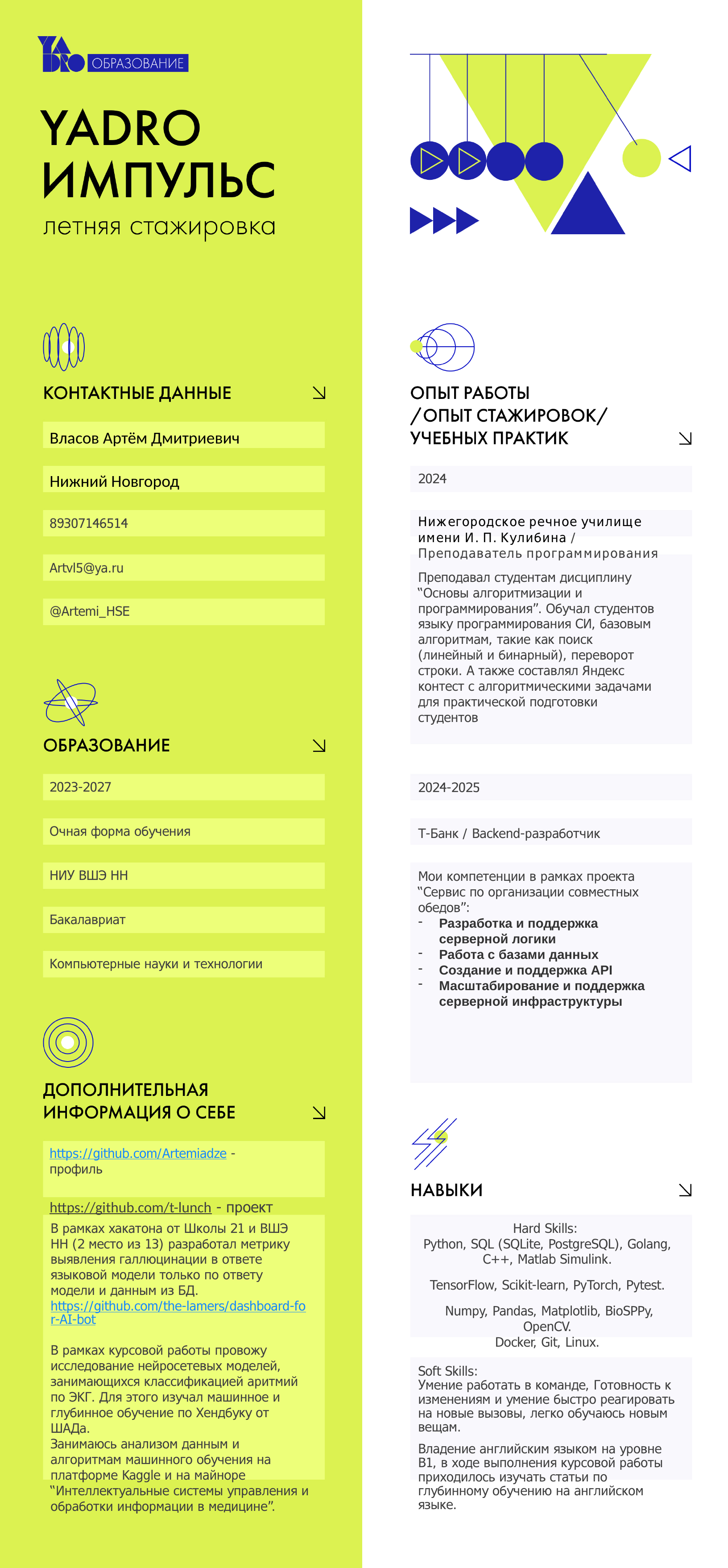

Власов Артём Дмитриевич
Нижний Новгород
2024
Нижегородское речное училище имени И. П. Кулибина / Преподаватель программирования
89307146514
Artvl5@ya.ru
Преподавал студентам дисциплину “Основы алгоритмизации и программирования”. Обучал студентов языку программирования СИ, базовым алгоритмам, такие как поиск (линейный и бинарный), переворот строки. А также составлял Яндекс контест с алгоритмическими задачами для практической подготовки студентов
@Artemi_HSE
2023-2027
2024-2025
Очная форма обучения
Т-Банк / Backend-разработчик
НИУ ВШЭ НН
Мои компетенции в рамках проекта “Сервис по организации совместных обедов”:
Разработка и поддержка серверной логики
Работа с базами данных
Создание и поддержка API
Масштабирование и поддержка серверной инфраструктуры

Бакалавриат
Компьютерные науки и технологии
https://github.com/Artemiadze - профиль
https://github.com/t-lunch - проект
В рамках хакатона от Школы 21 и ВШЭ НН (2 место из 13) разработал метрику выявления галлюцинации в ответе языковой модели только по ответу модели и данным из БД. https://github.com/the-lamers/dashboard-for-AI-bot
В рамках курсовой работы провожу исследование нейросетевых моделей, занимающихся классификацией аритмий по ЭКГ. Для этого изучал машинное и глубинное обучение по Хендбуку от ШАДа.
Занимаюсь анализом данным и алгоритмам машинного обучения на платформе Kaggle и на майноре “Интеллектуальные системы управления и обработки информации в медицине”.
Hard Skills:
Python, SQL (SQLite, PostgreSQL), Golang, C++, Matlab Simulink.
TensorFlow, Scikit-learn, PyTorch, Pytest.
 Numpy, Pandas, Matplotlib, BioSPPy, OpenCV.
Docker, Git, Linux.
Soft Skills:
Умение работать в команде, Готовность к изменениям и умение быстро реагировать на новые вызовы, легко обучаюсь новым вещам.
Владение английским языком на уровне  В1, в ходе выполнения курсовой работы приходилось изучать статьи по глубинному обучению на английском языке.